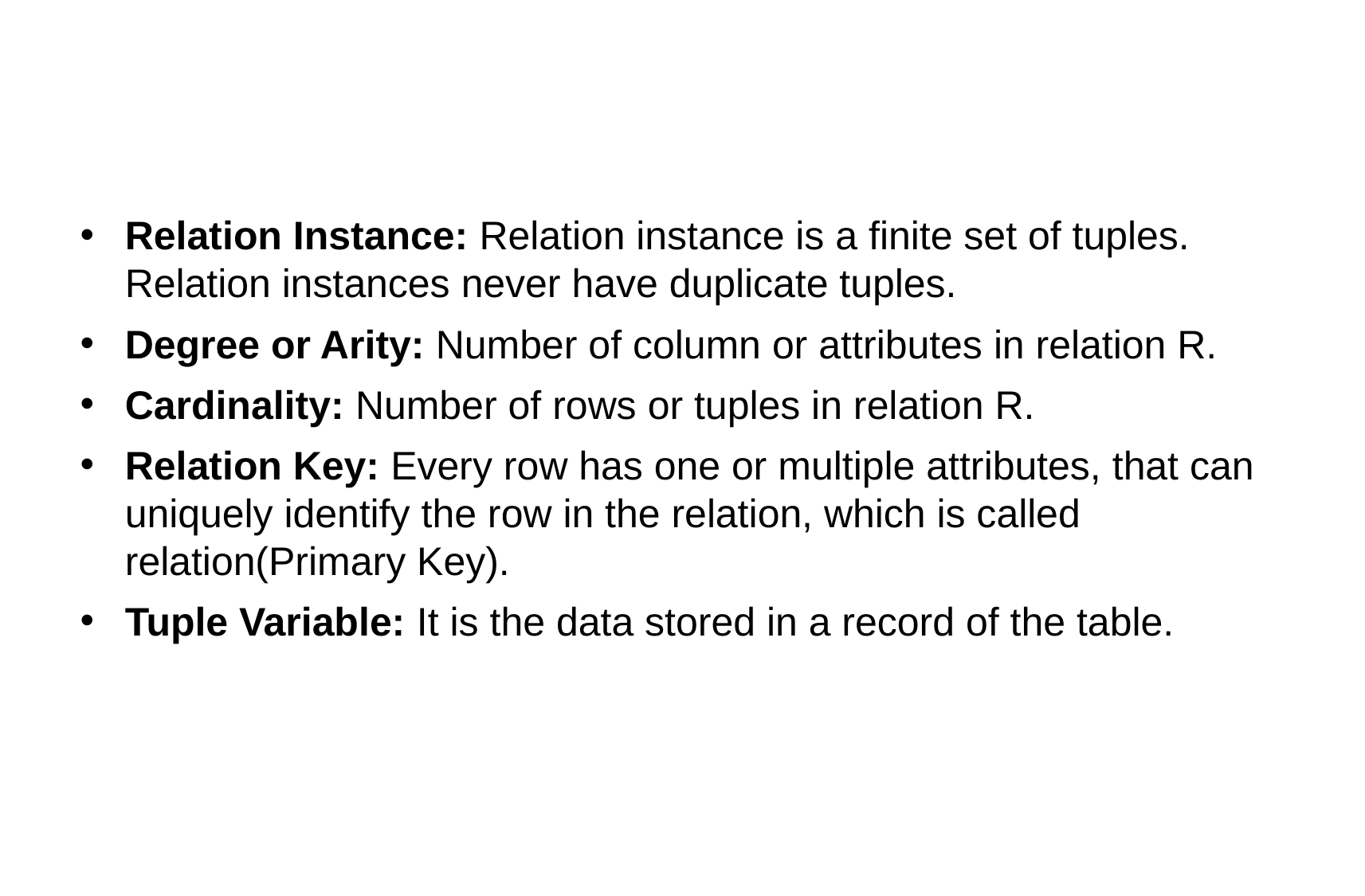

Relation Instance: Relation instance is a finite set of tuples. Relation instances never have duplicate tuples.
Degree or Arity: Number of column or attributes in relation R.
Cardinality: Number of rows or tuples in relation R.
Relation Key: Every row has one or multiple attributes, that can uniquely identify the row in the relation, which is called relation(Primary Key).
Tuple Variable: It is the data stored in a record of the table.